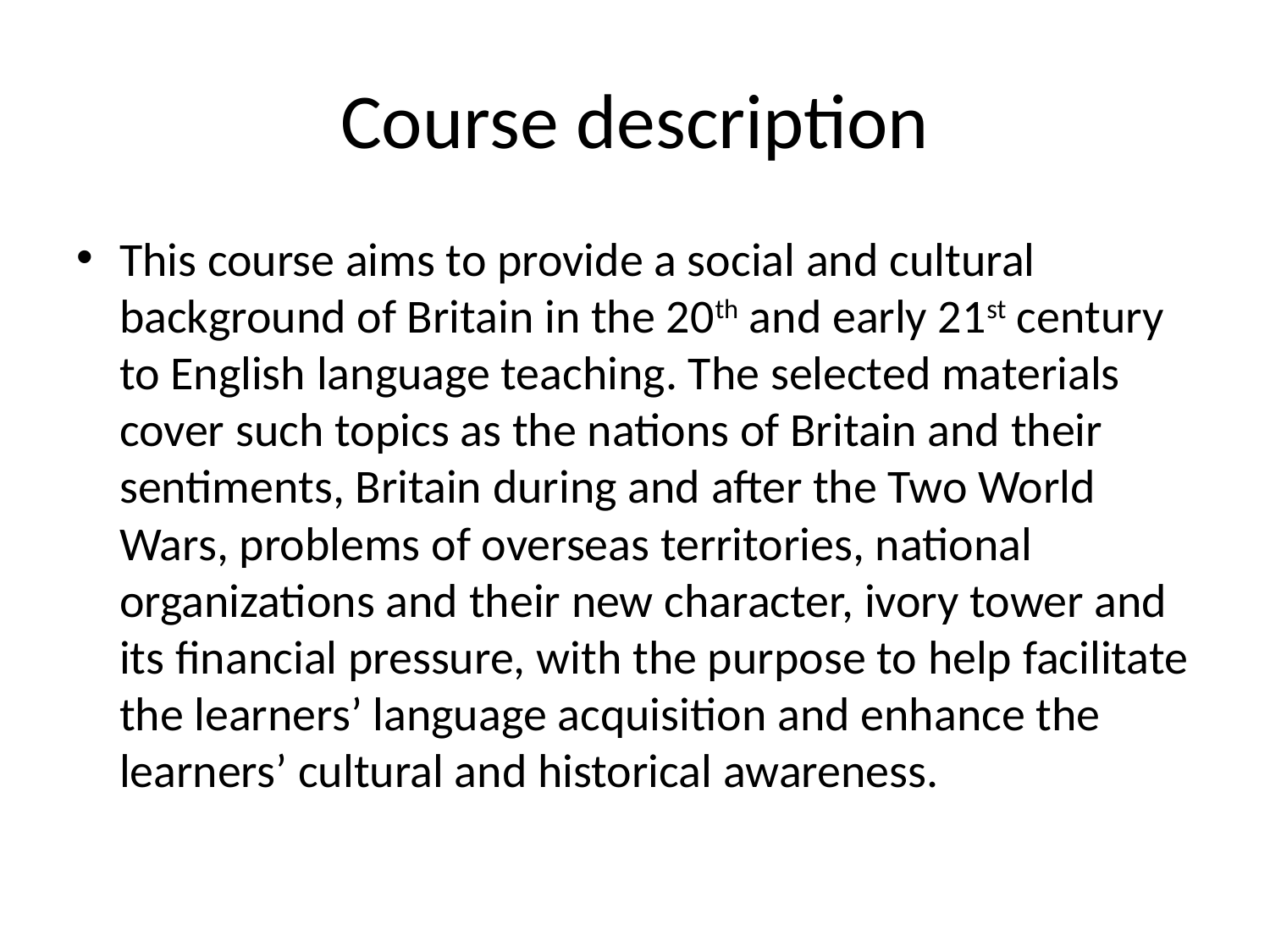

# Course description
This course aims to provide a social and cultural background of Britain in the 20th and early 21st century to English language teaching. The selected materials cover such topics as the nations of Britain and their sentiments, Britain during and after the Two World Wars, problems of overseas territories, national organizations and their new character, ivory tower and its financial pressure, with the purpose to help facilitate the learners’ language acquisition and enhance the learners’ cultural and historical awareness.